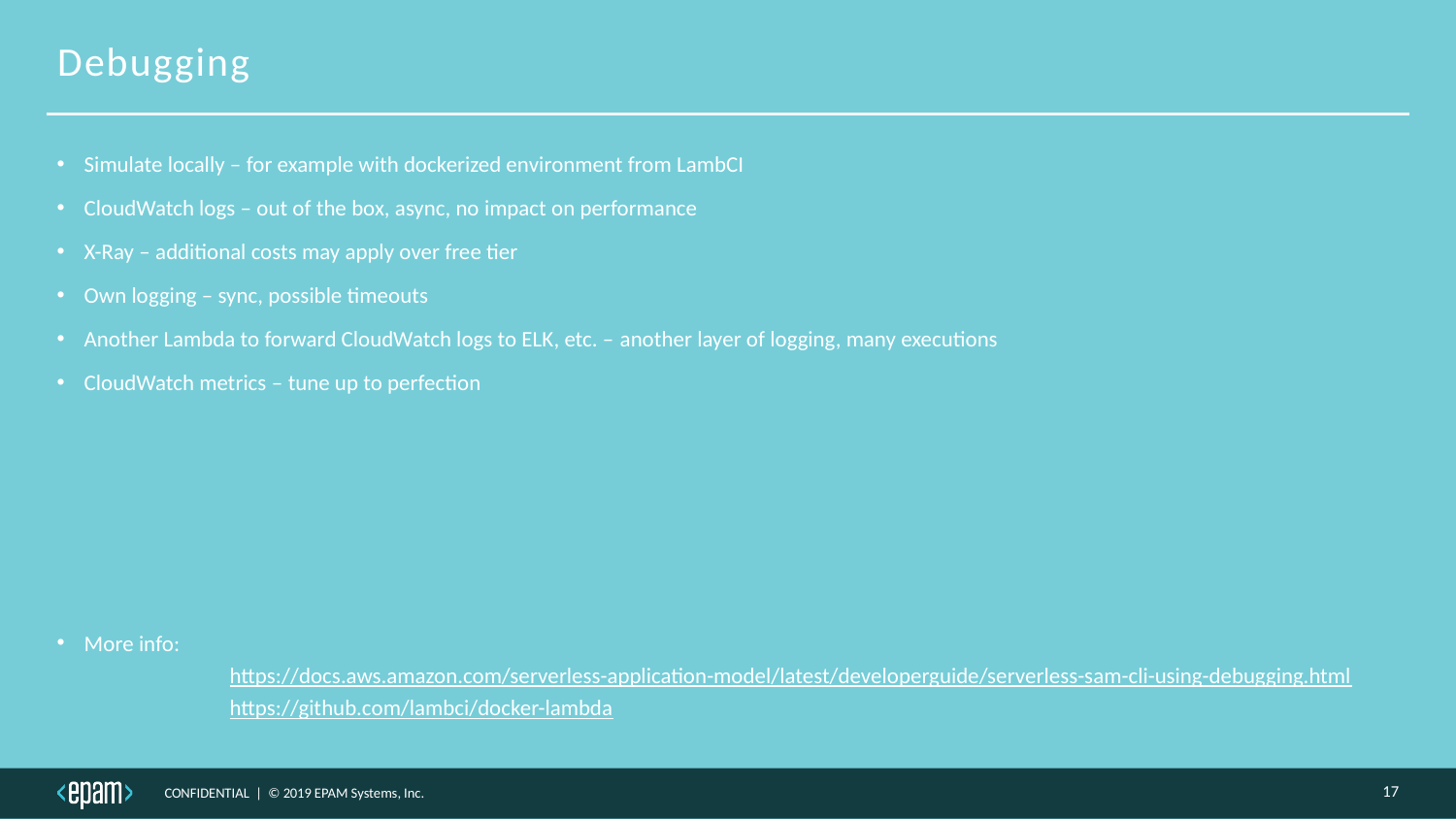

# Debugging
Simulate locally – for example with dockerized environment from LambCI
CloudWatch logs – out of the box, async, no impact on performance
X-Ray – additional costs may apply over free tier
Own logging – sync, possible timeouts
Another Lambda to forward CloudWatch logs to ELK, etc. – another layer of logging, many executions
CloudWatch metrics – tune up to perfection

More info:
	https://docs.aws.amazon.com/serverless-application-model/latest/developerguide/serverless-sam-cli-using-debugging.html
	https://github.com/lambci/docker-lambda
17